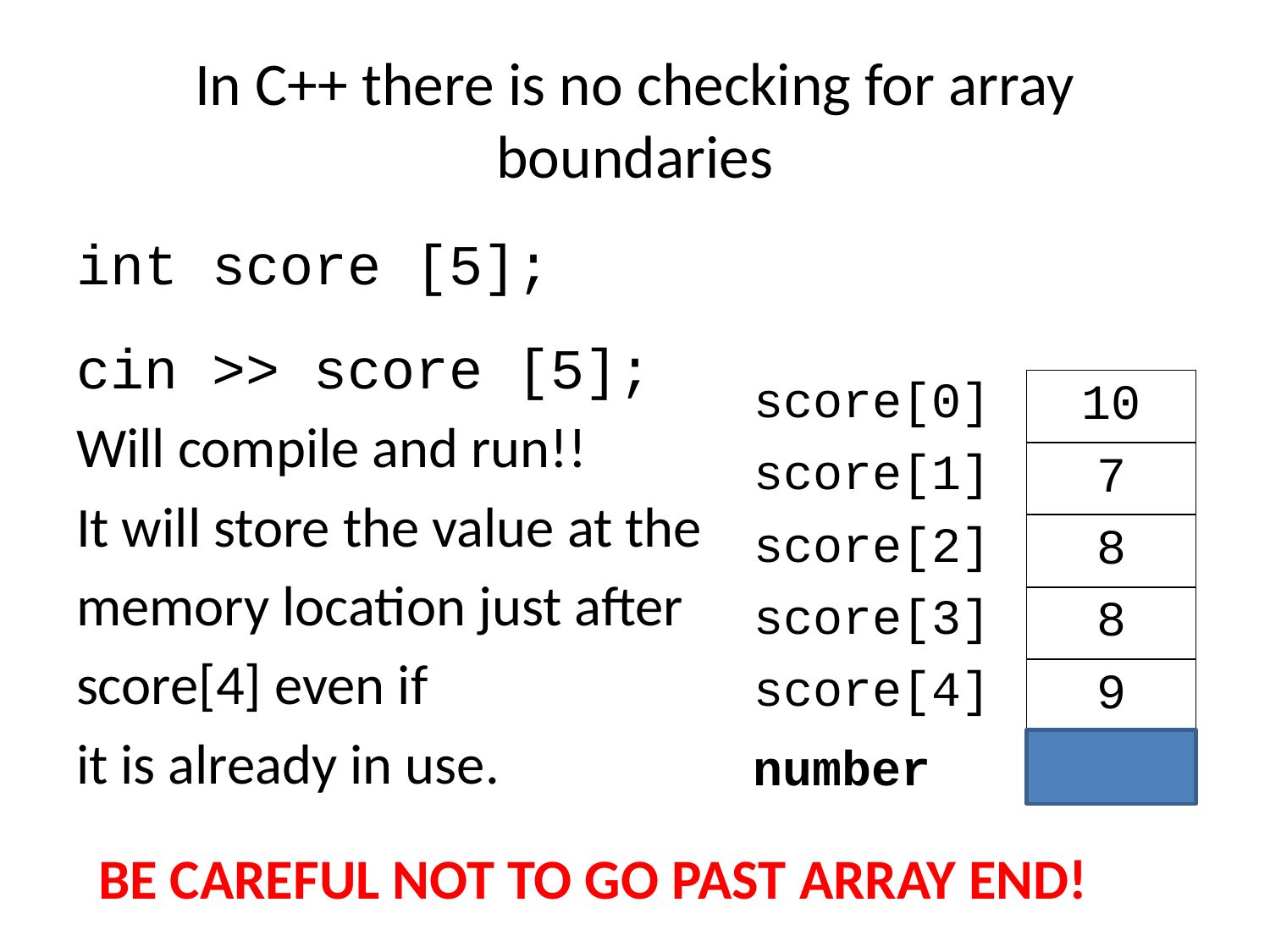

# In C++ there is no checking for array boundaries
int score [5];

cin >> score [5];
Will compile and run!!
It will store the value at the
memory location just after
score[4] even if
it is already in use.

| score[0] | 10 |
| --- | --- |
| score[1] | 7 |
| score[2] | 8 |
| score[3] | 8 |
| score[4] | 9 |
|  |  |
number

BE CAREFUL NOT TO GO PAST ARRAY END!